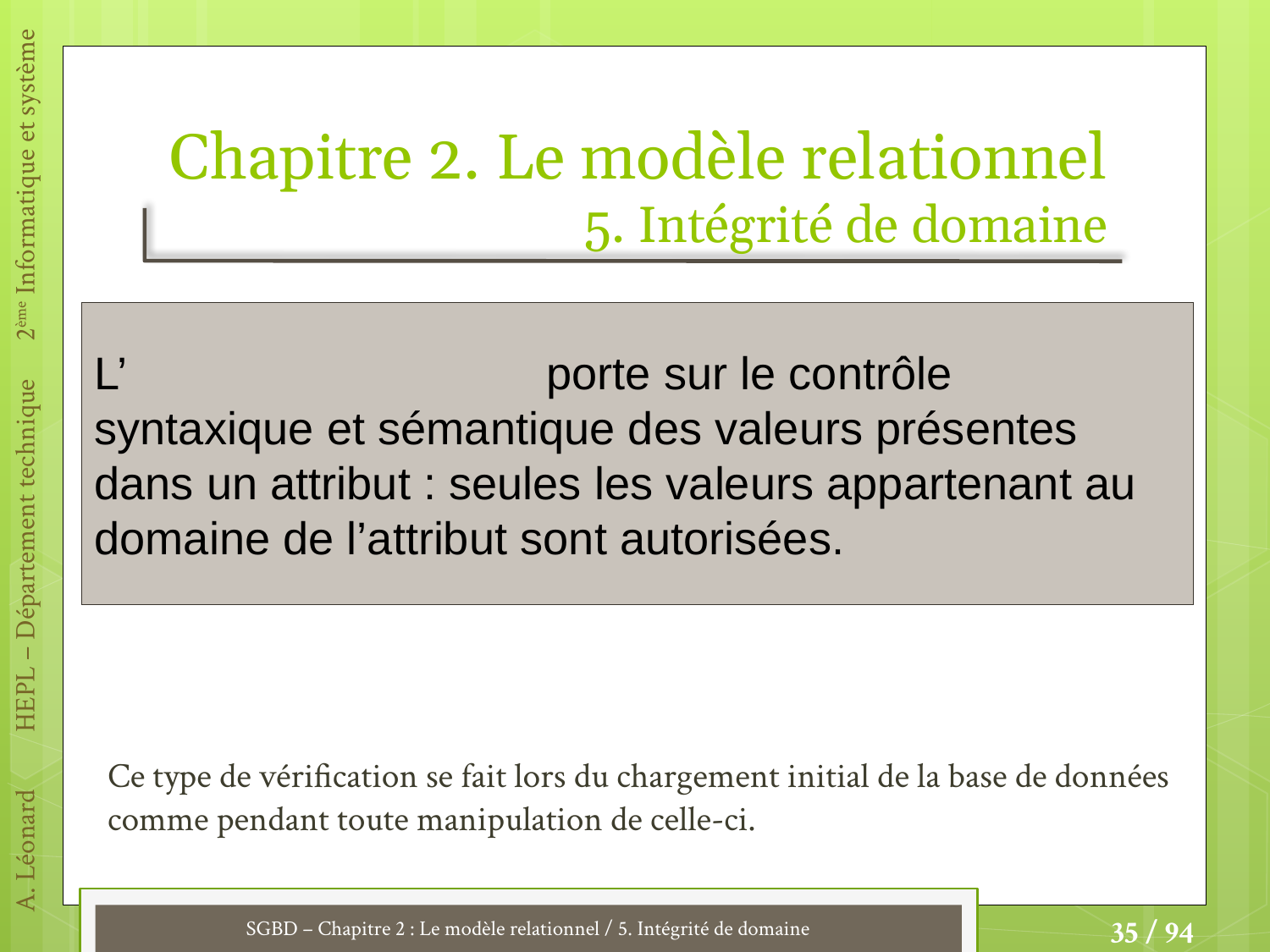

# Chapitre 2. Le modèle relationnel 5. Intégrité de domaine
L’intégrité de domaine porte sur le contrôle syntaxique et sémantique des valeurs présentes dans un attribut : seules les valeurs appartenant au domaine de l’attribut sont autorisées.
Ce type de vérification se fait lors du chargement initial de la base de données comme pendant toute manipulation de celle-ci.
SGBD – Chapitre 2 : Le modèle relationnel / 5. Intégrité de domaine